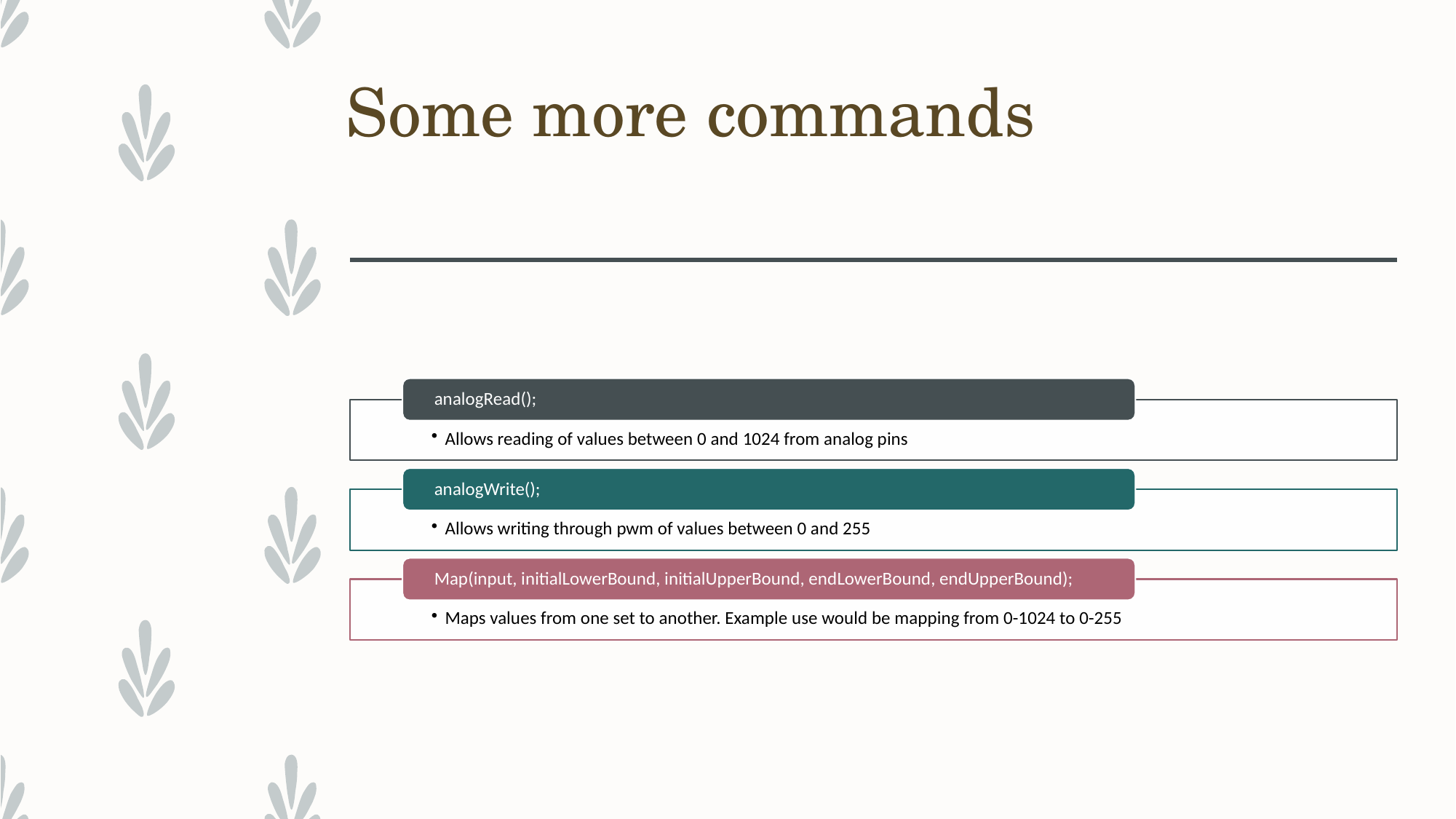

# Some more commands
Allows reading of values between 0 and 1024 from analog pins
analogRead();
Allows writing through pwm of values between 0 and 255
analogWrite();
Maps values from one set to another. Example use would be mapping from 0-1024 to 0-255
Map(input, initialLowerBound, initialUpperBound, endLowerBound, endUpperBound);